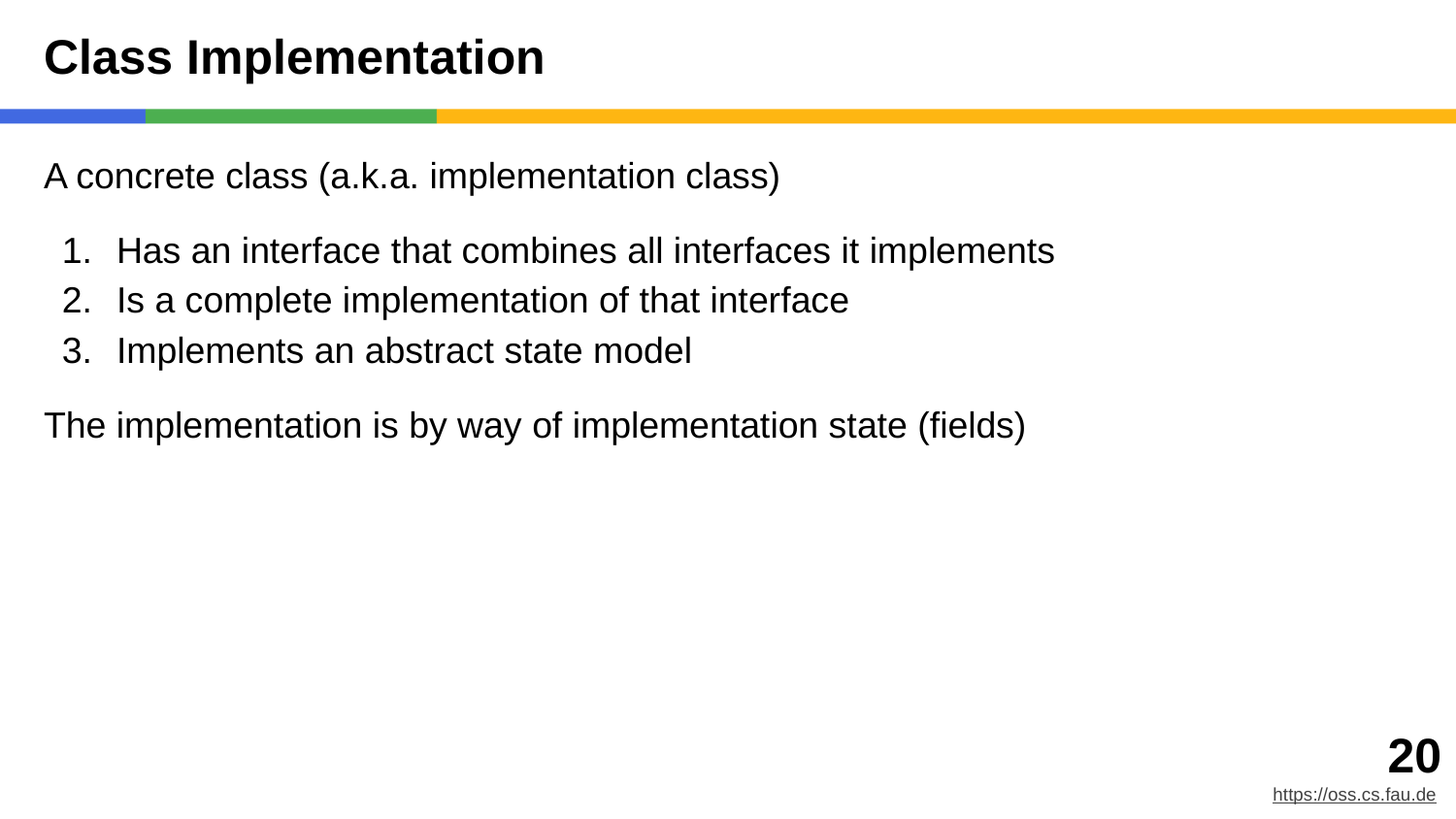

# Class Implementation
A concrete class (a.k.a. implementation class)
Has an interface that combines all interfaces it implements
Is a complete implementation of that interface
Implements an abstract state model
The implementation is by way of implementation state (fields)

20
https://oss.cs.fau.de